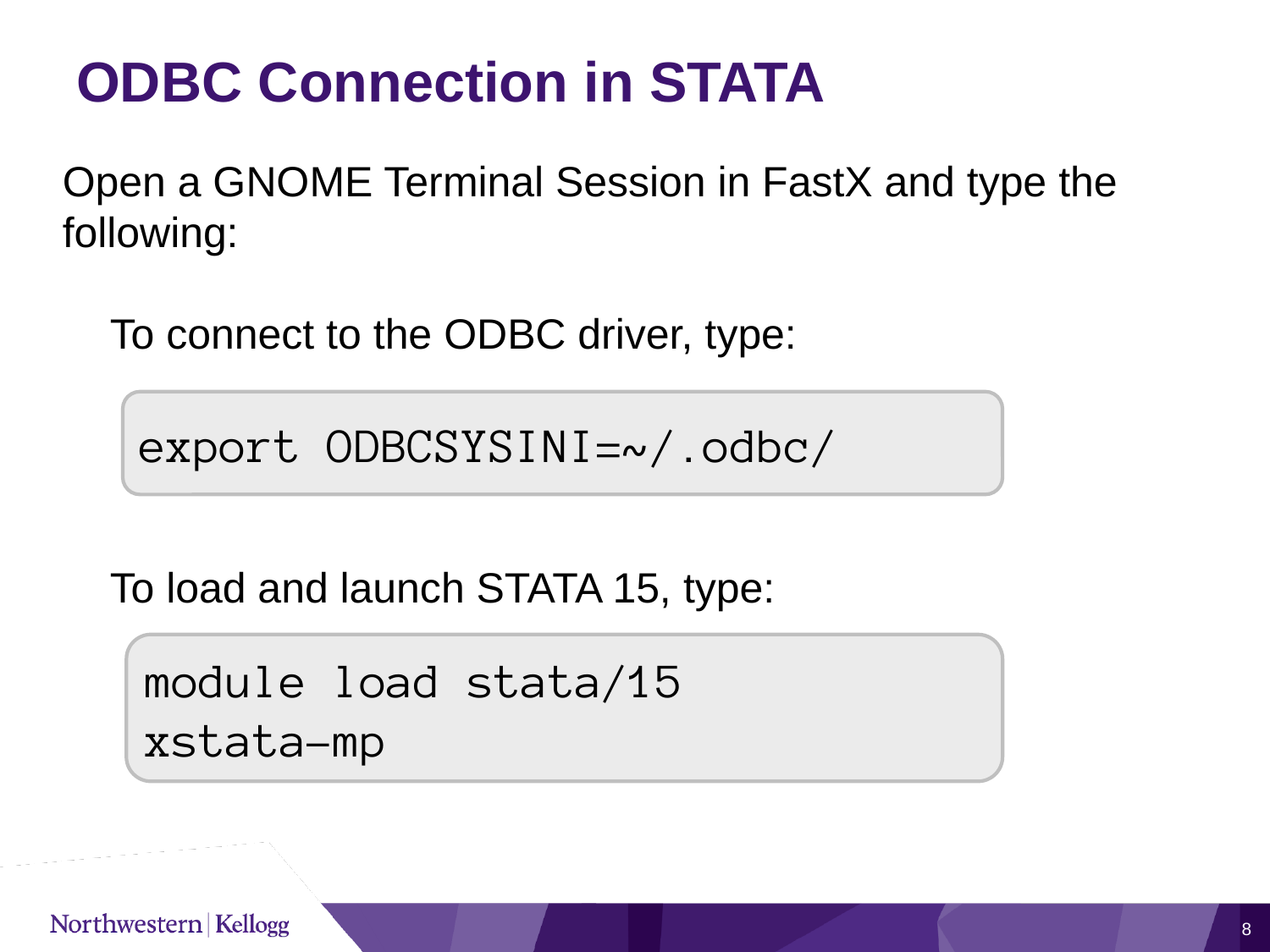

# ODBC Connection in STATA
Open a GNOME Terminal Session in FastX and type the
following:

    To connect to the ODBC driver, type:

    To load and launch STATA 15, type:

export ODBCSYSINI=~/.odbc/
module load stata/15
xstata-mp
8